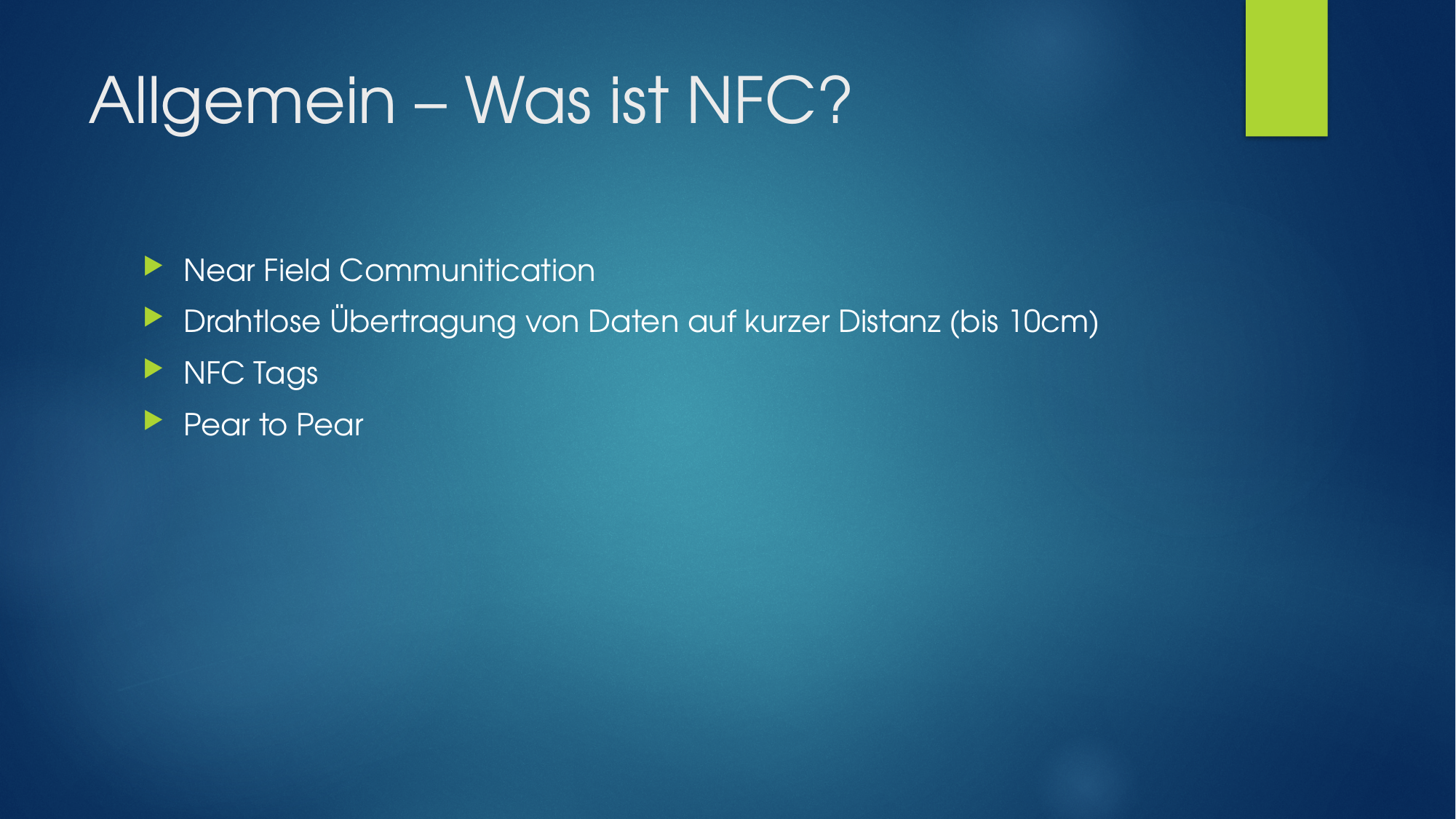

# Allgemein – Was ist NFC?
Near Field Communitication
Drahtlose Übertragung von Daten auf kurzer Distanz (bis 10cm)
NFC Tags
Pear to Pear